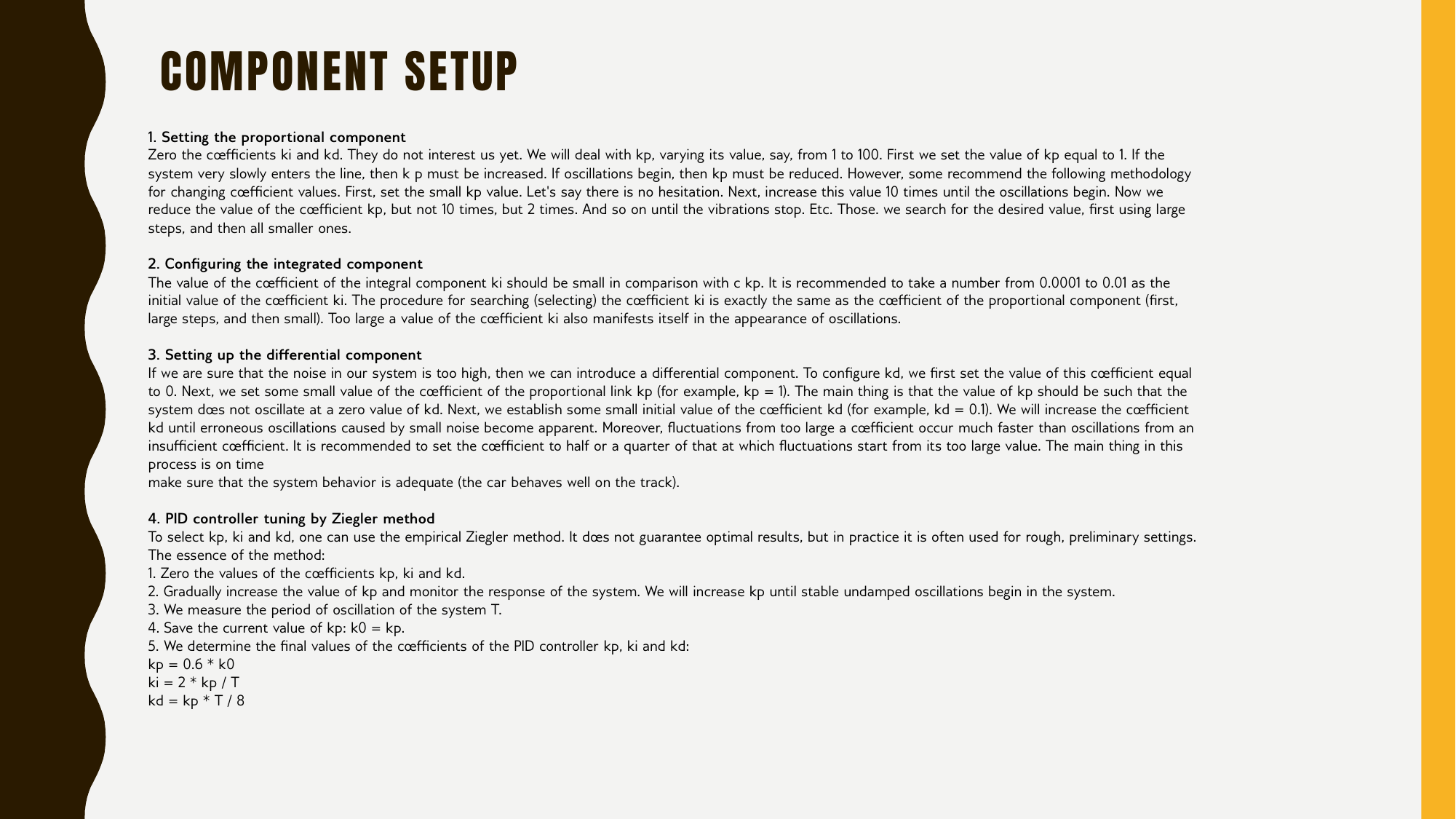

# Component Setup
1. Setting the proportional component
Zero the coefficients ki and kd. They do not interest us yet. We will deal with kp, varying its value, say, from 1 to 100. First we set the value of kp equal to 1. If the system very slowly enters the line, then k p must be increased. If oscillations begin, then kp must be reduced. However, some recommend the following methodology for changing coefficient values. First, set the small kp value. Let's say there is no hesitation. Next, increase this value 10 times until the oscillations begin. Now we reduce the value of the coefficient kp, but not 10 times, but 2 times. And so on until the vibrations stop. Etc. Those. we search for the desired value, first using large steps, and then all smaller ones.

2. Configuring the integrated component
The value of the coefficient of the integral component ki should be small in comparison with c kp. It is recommended to take a number from 0.0001 to 0.01 as the initial value of the coefficient ki. The procedure for searching (selecting) the coefficient ki is exactly the same as the coefficient of the proportional component (first, large steps, and then small). Too large a value of the coefficient ki also manifests itself in the appearance of oscillations.

3. Setting up the differential component
If we are sure that the noise in our system is too high, then we can introduce a differential component. To configure kd, we first set the value of this coefficient equal to 0. Next, we set some small value of the coefficient of the proportional link kp (for example, kp = 1). The main thing is that the value of kp should be such that the system does not oscillate at a zero value of kd. Next, we establish some small initial value of the coefficient kd (for example, kd = 0.1). We will increase the coefficient kd until erroneous oscillations caused by small noise become apparent. Moreover, fluctuations from too large a coefficient occur much faster than oscillations from an insufficient coefficient. It is recommended to set the coefficient to half or a quarter of that at which fluctuations start from its too large value. The main thing in this process is on time
make sure that the system behavior is adequate (the car behaves well on the track).

4. PID controller tuning by Ziegler method
To select kp, ki and kd, one can use the empirical Ziegler method. It does not guarantee optimal results, but in practice it is often used for rough, preliminary settings.
The essence of the method:
1. Zero the values ​​of the coefficients kp, ki and kd.
2. Gradually increase the value of kp and monitor the response of the system. We will increase kp until stable undamped oscillations begin in the system.
3. We measure the period of oscillation of the system T.
4. Save the current value of kp: k0 = kp.
5. We determine the final values ​​of the coefficients of the PID controller kp, ki and kd:
kp = 0.6 * k0
ki = 2 * kp / T
kd = kp * T / 8